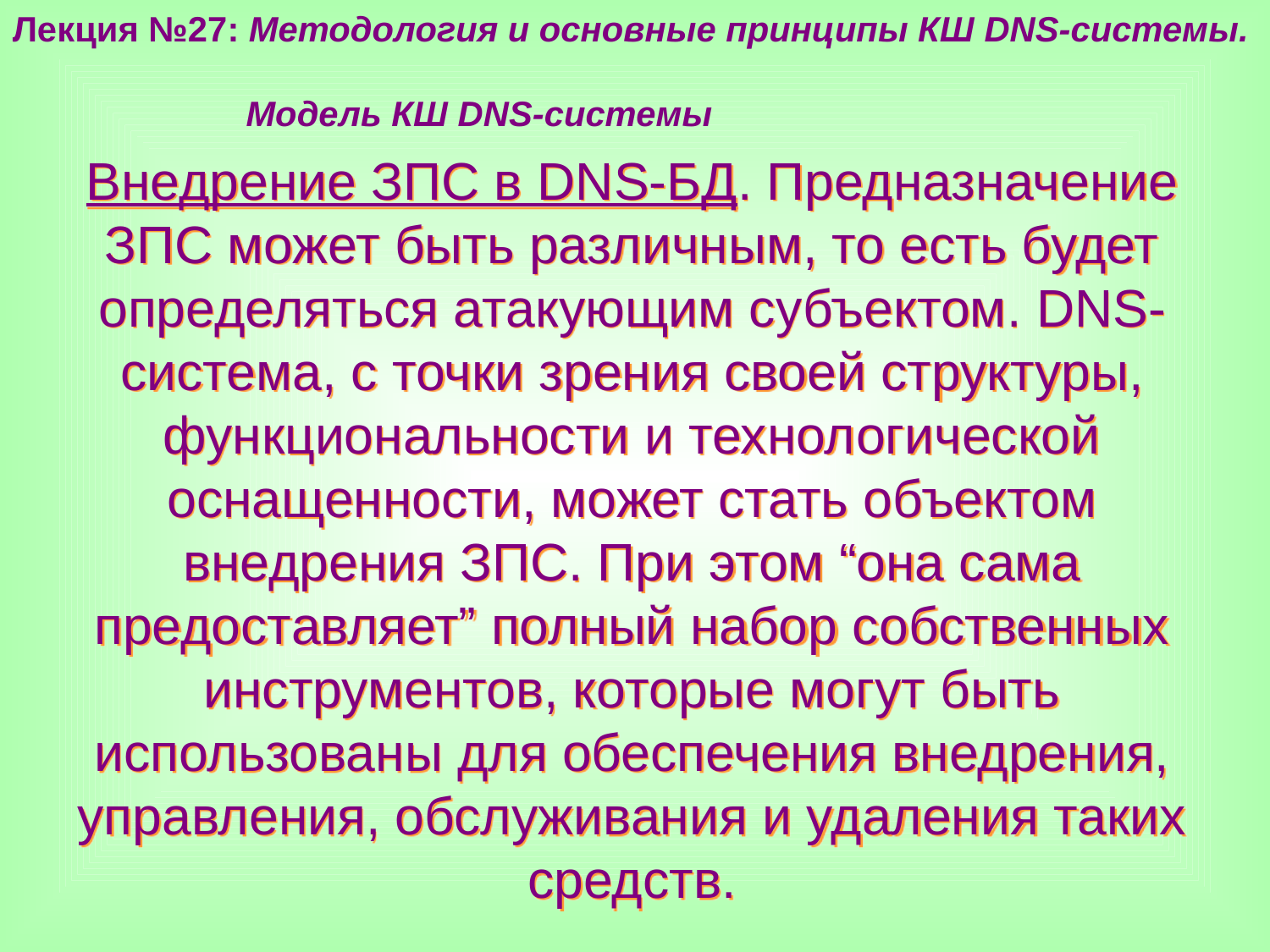

Лекция №27: Методология и основные принципы КШ DNS-системы.
                        Модель КШ DNS-системы
Внедрение ЗПС в DNS-БД. Предназначение ЗПС может быть различным, то есть будет определяться атакующим субъектом. DNS-система, с точки зрения своей структуры, функциональности и технологической оснащенности, может стать объектом внедрения ЗПС. При этом “она сама предоставляет” полный набор собственных инструментов, которые могут быть использованы для обеспечения внедрения, управления, обслуживания и удаления таких средств.